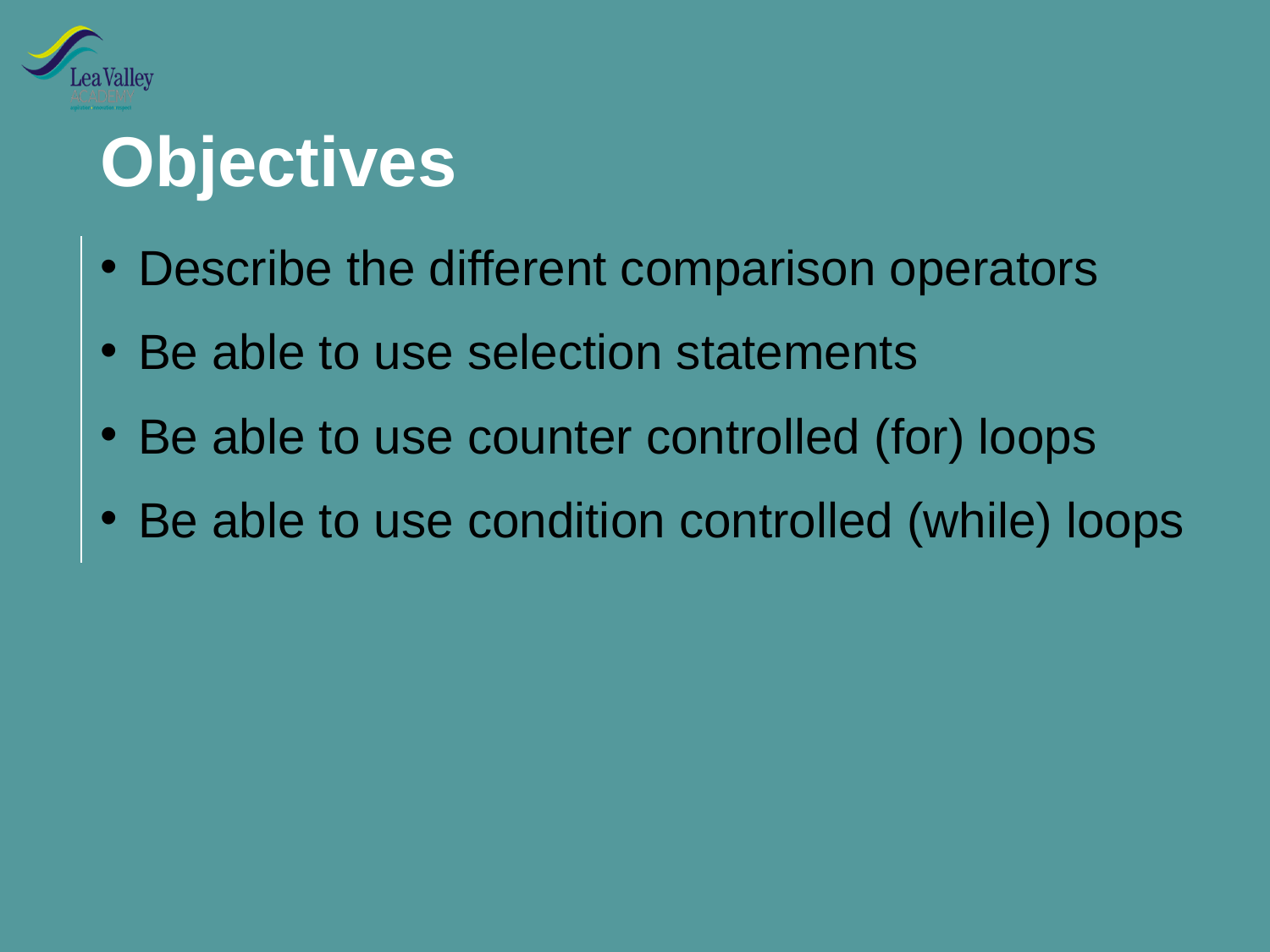

Objectives
Describe the different comparison operators
Be able to use selection statements
Be able to use counter controlled (for) loops
Be able to use condition controlled (while) loops